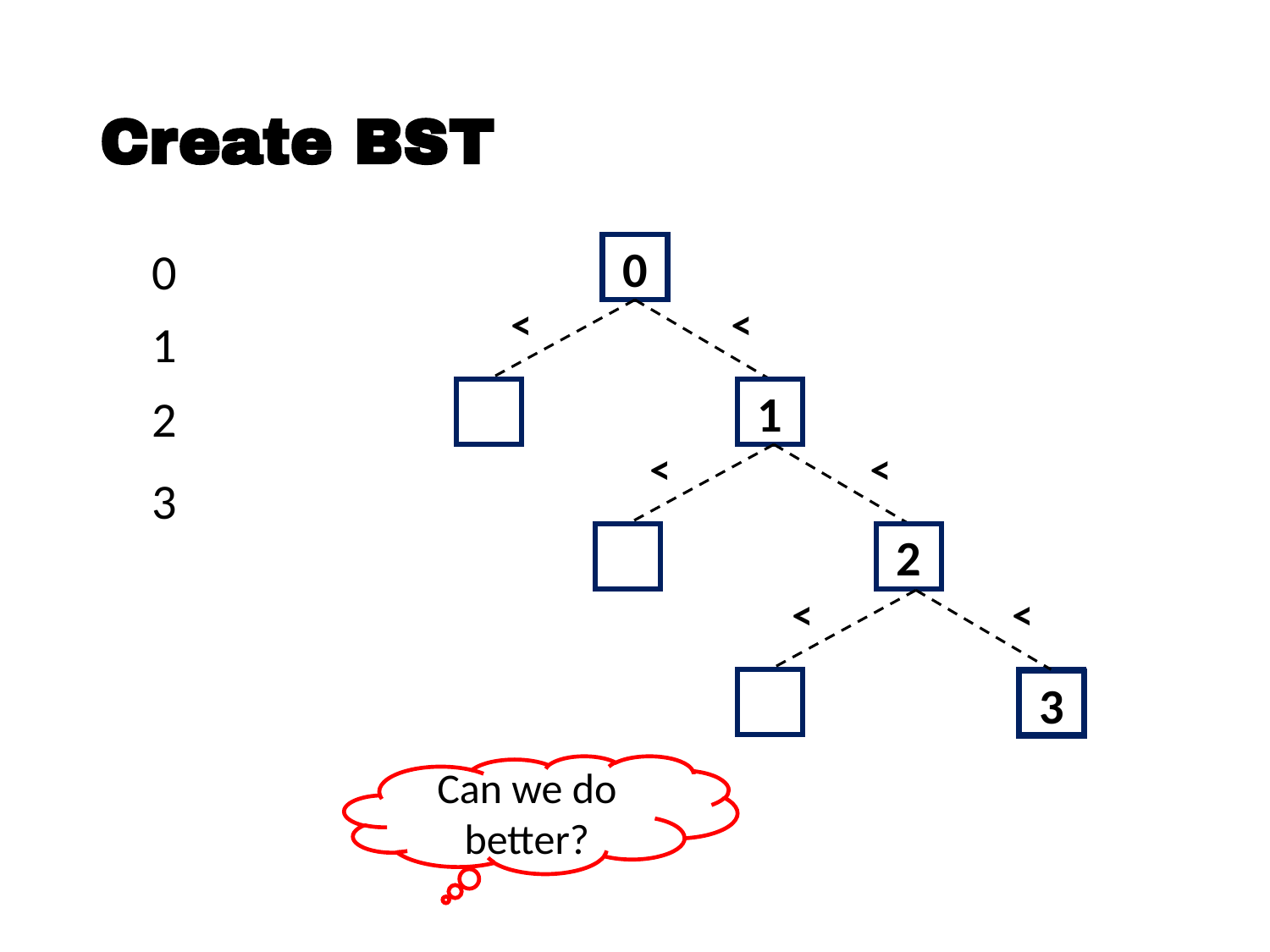

# Create BST
0
0

<
<
1
1

2
<
<
3

2
<
<

3
Can we do better?